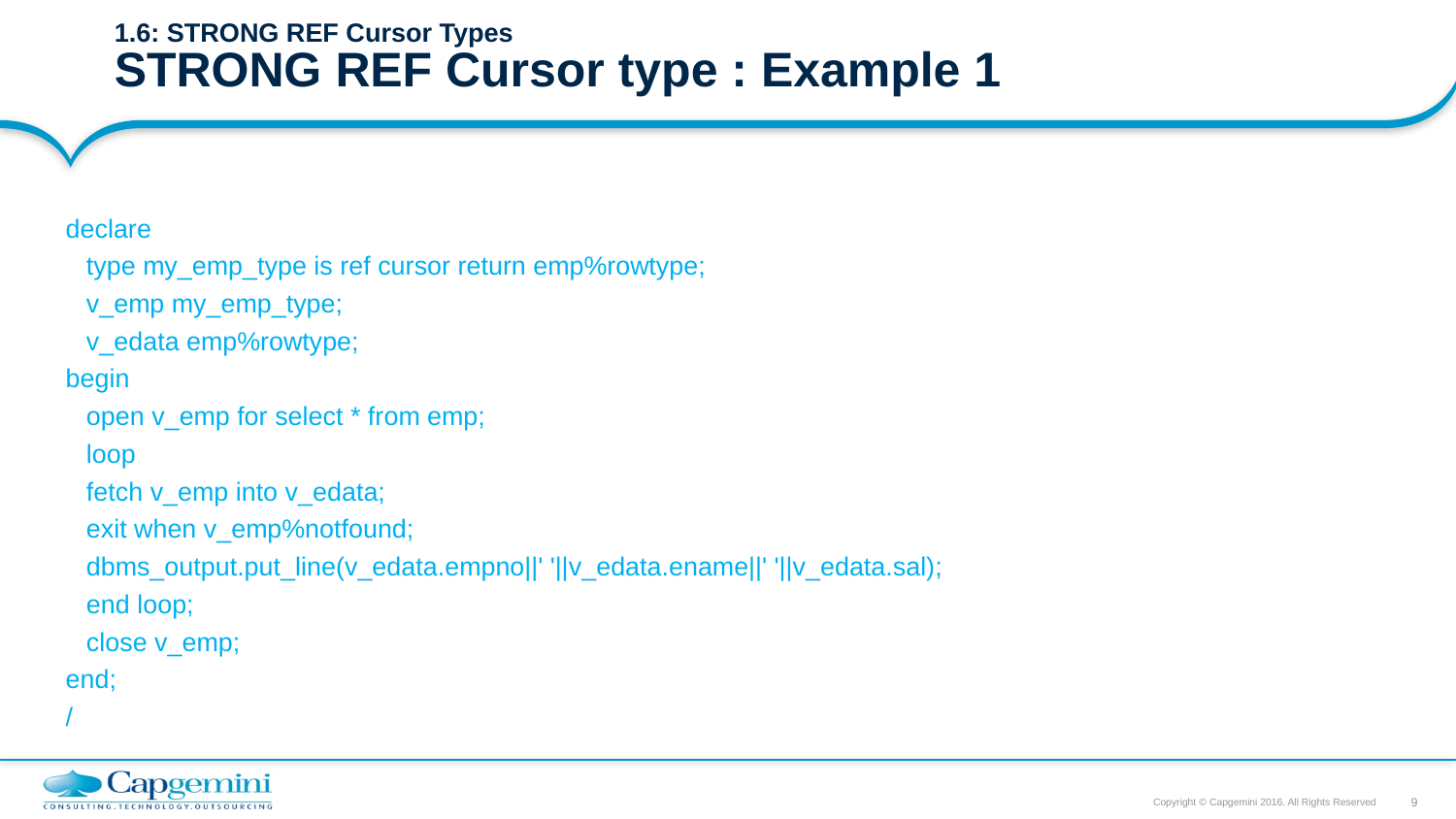

# 1.6: STRONG REF Cursor Types STRONG REF Cursor type : Example 1

declare
		type my_emp_type is ref cursor return emp%rowtype;
		v_emp my_emp_type;
		v_edata emp%rowtype;
begin
		open v_emp for select * from emp;
		loop
			fetch v_emp into v_edata;
			exit when v_emp%notfound;
			dbms_output.put_line(v_edata.empno||' '||v_edata.ename||' '||v_edata.sal);
		end loop;
		close v_emp;
end;
/